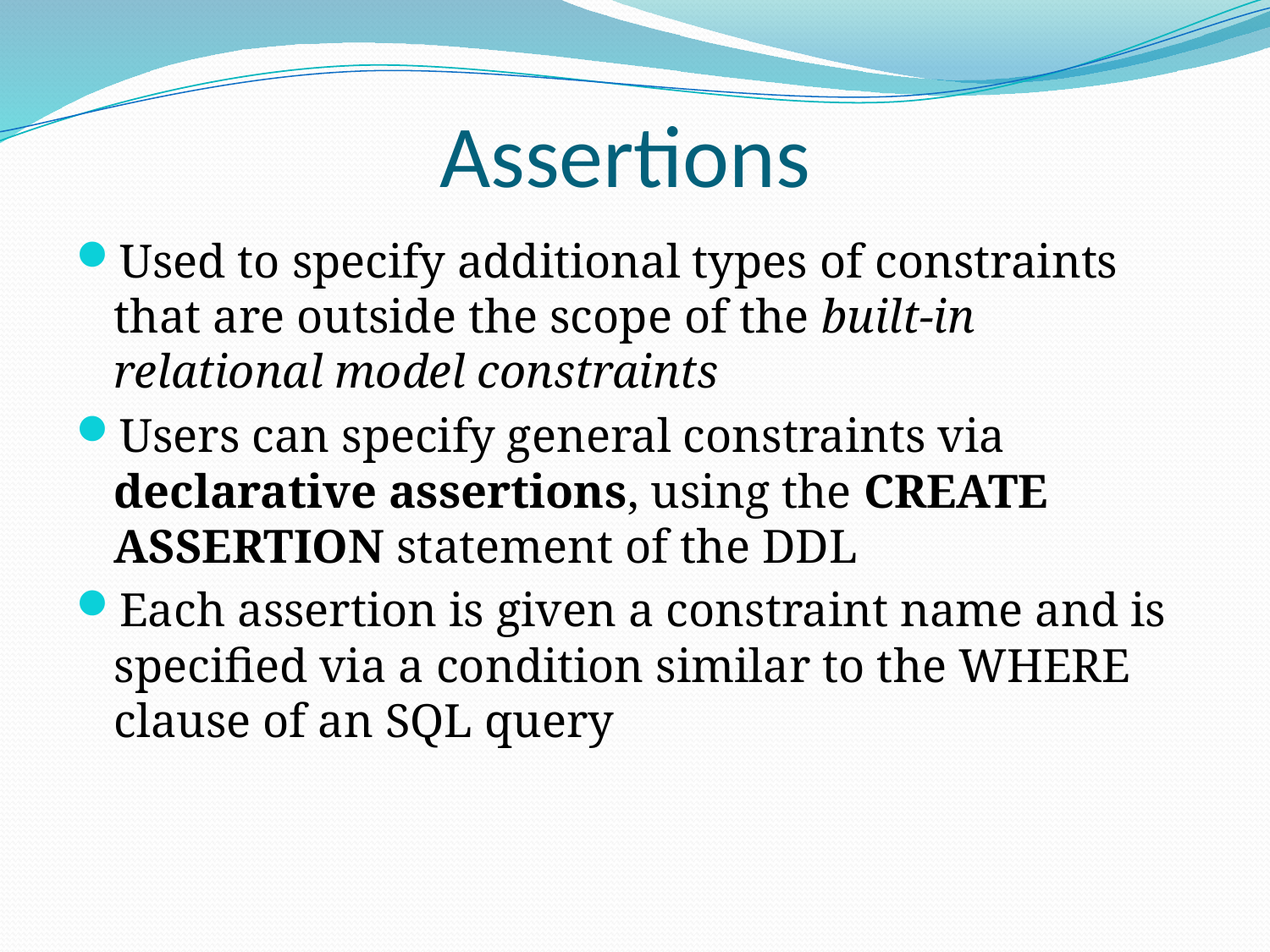

# Assertions
Used to specify additional types of constraints that are outside the scope of the built-in relational model constraints
Users can specify general constraints via declarative assertions, using the CREATE ASSERTION statement of the DDL
Each assertion is given a constraint name and is specified via a condition similar to the WHERE clause of an SQL query